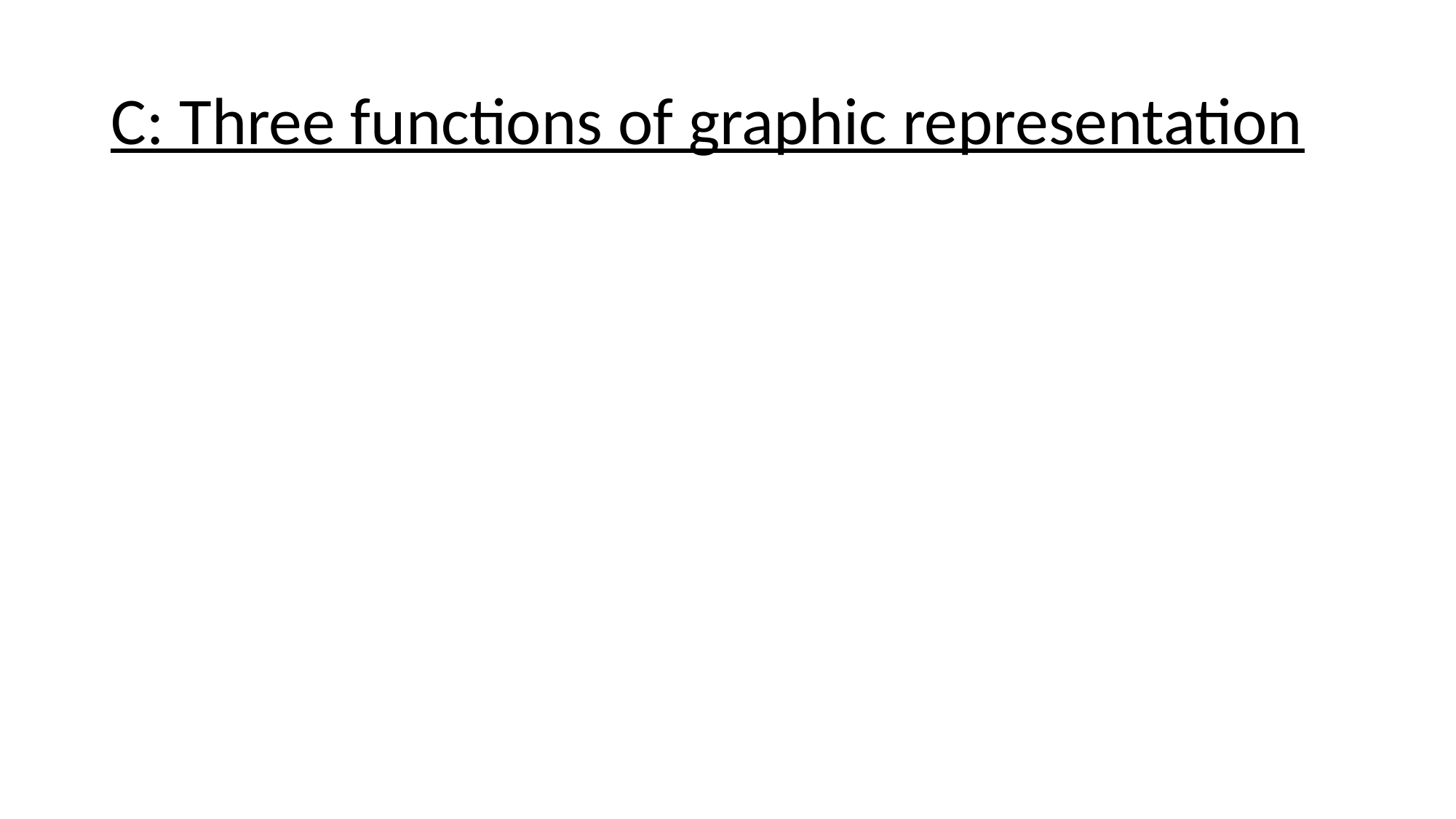

# C: Three functions of graphic representation